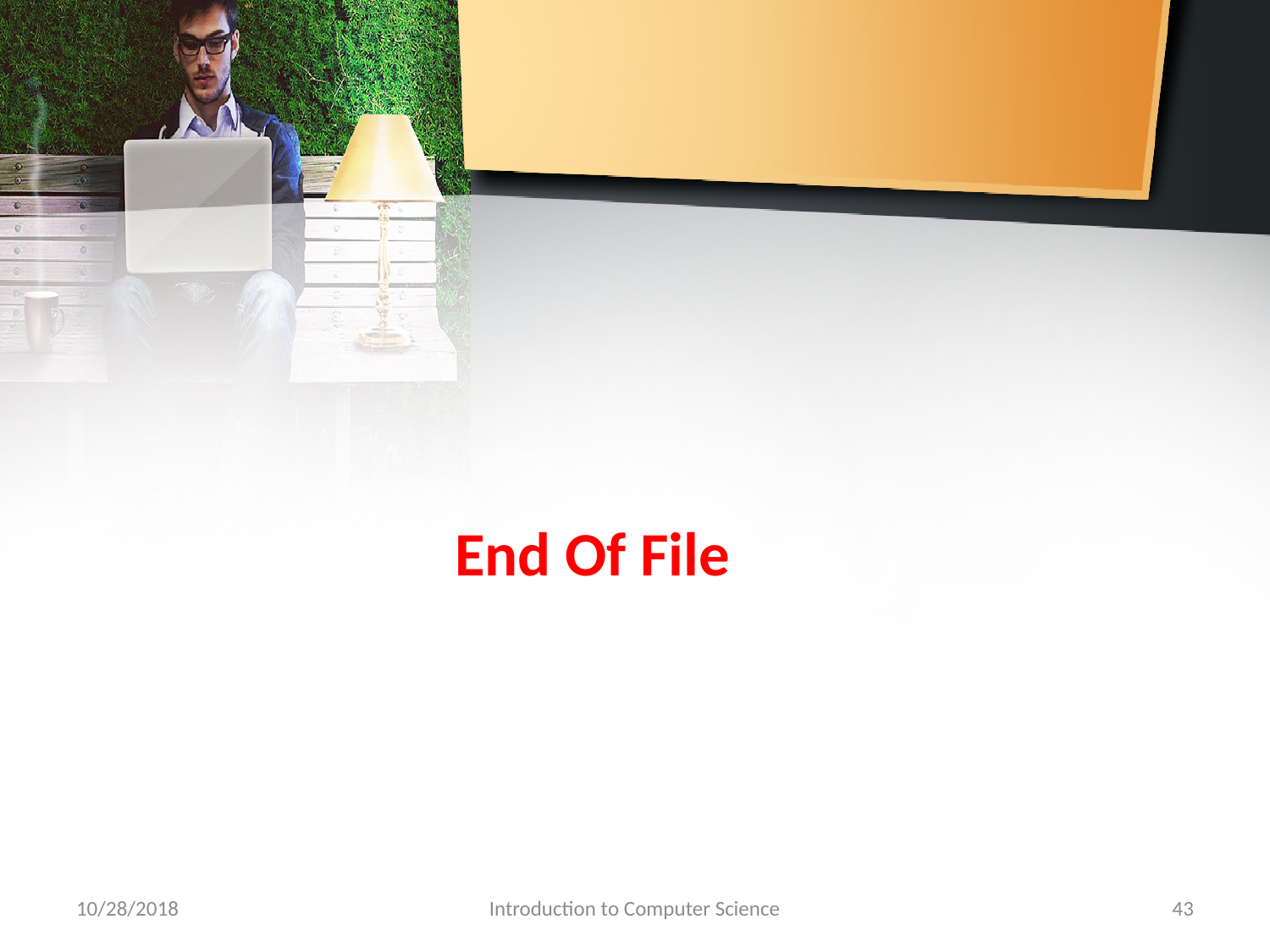

End Of File
10/28/2018
Introduction to Computer Science
43